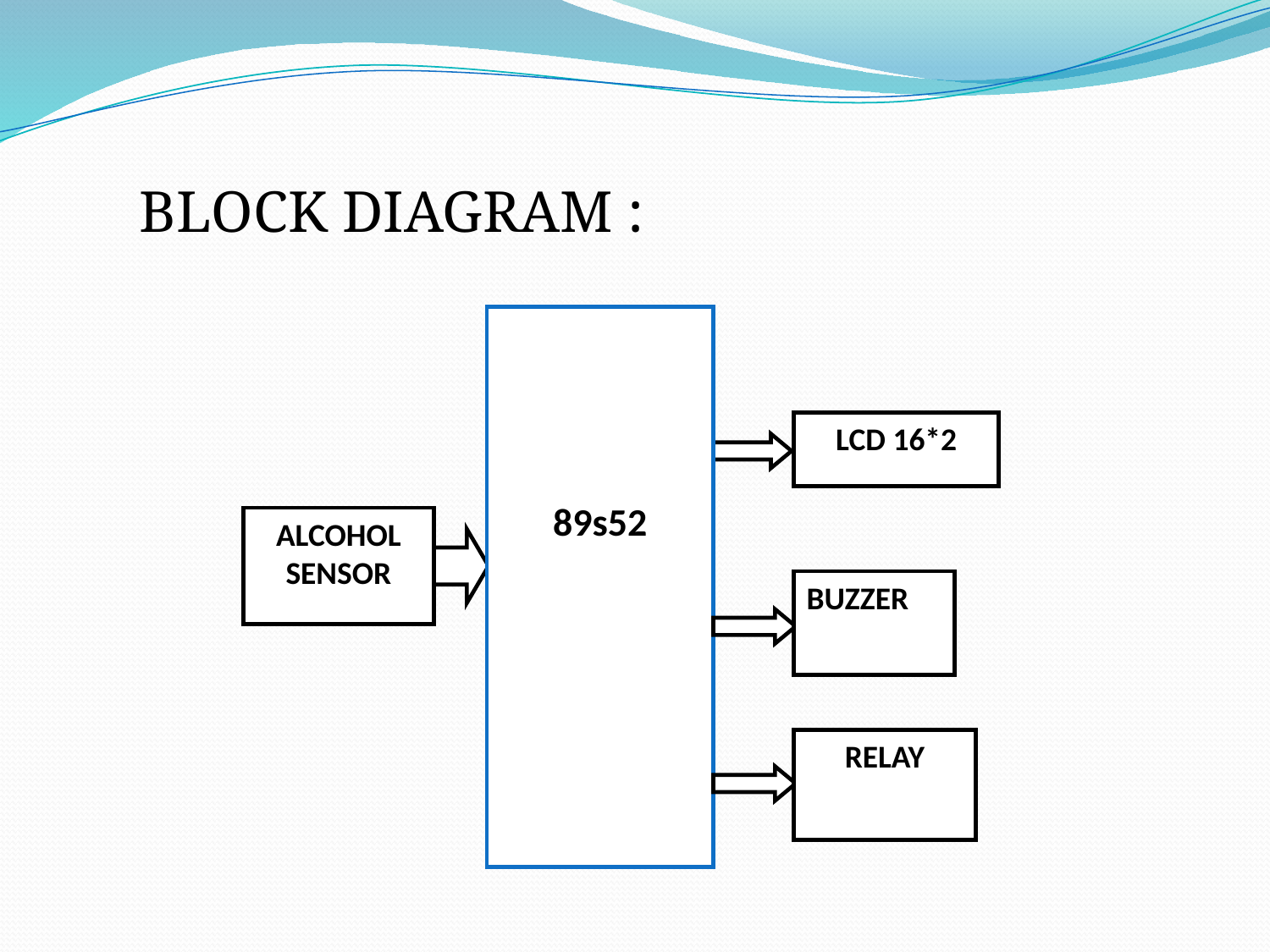

BLOCK DIAGRAM :

89s52
LCD 16*2

ALCOHOL SENSOR

BUZZER

RELAY